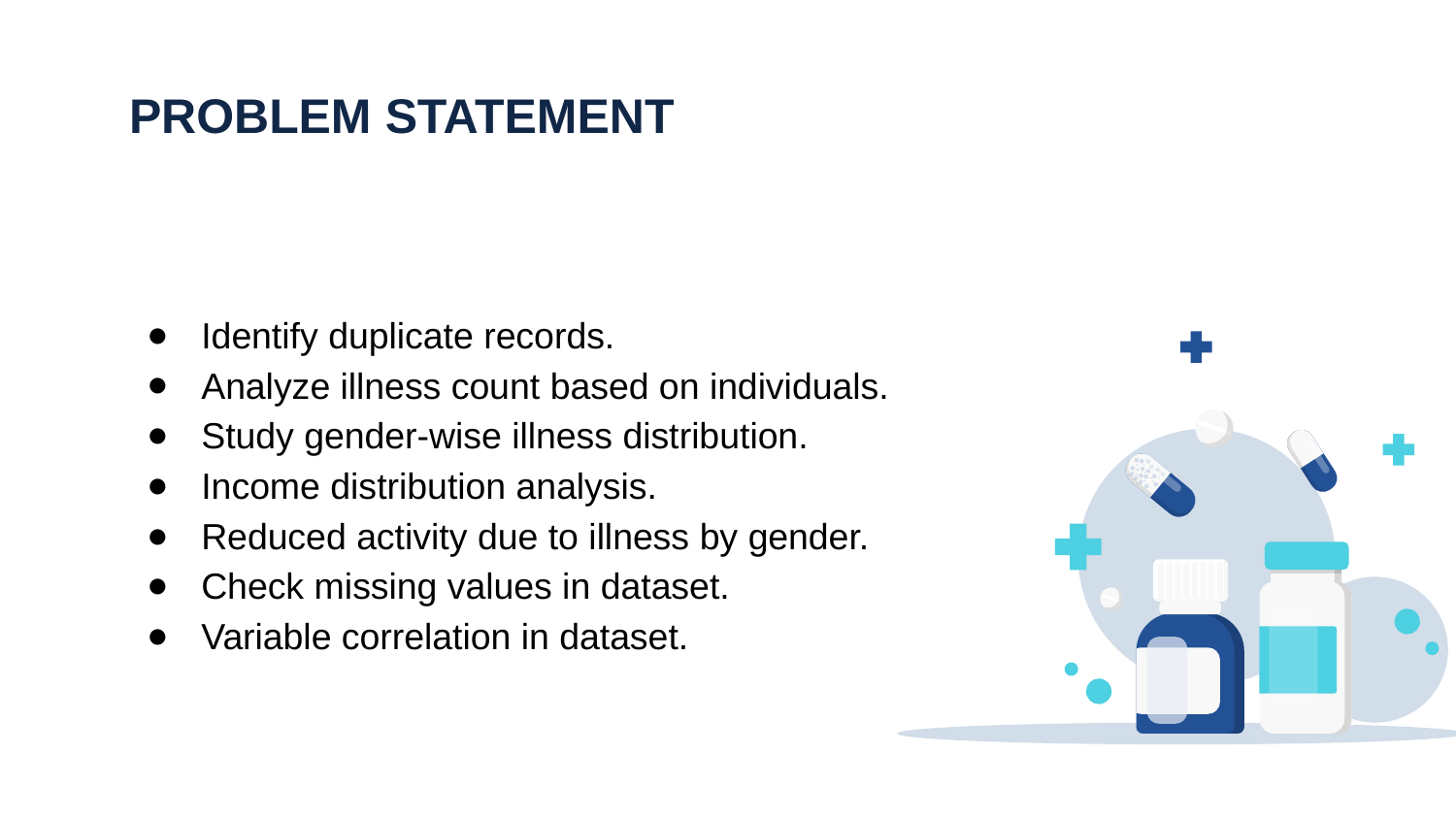

# PROBLEM STATEMENT
Identify duplicate records.
Analyze illness count based on individuals.
Study gender-wise illness distribution.
Income distribution analysis.
Reduced activity due to illness by gender.
Check missing values in dataset.
Variable correlation in dataset.